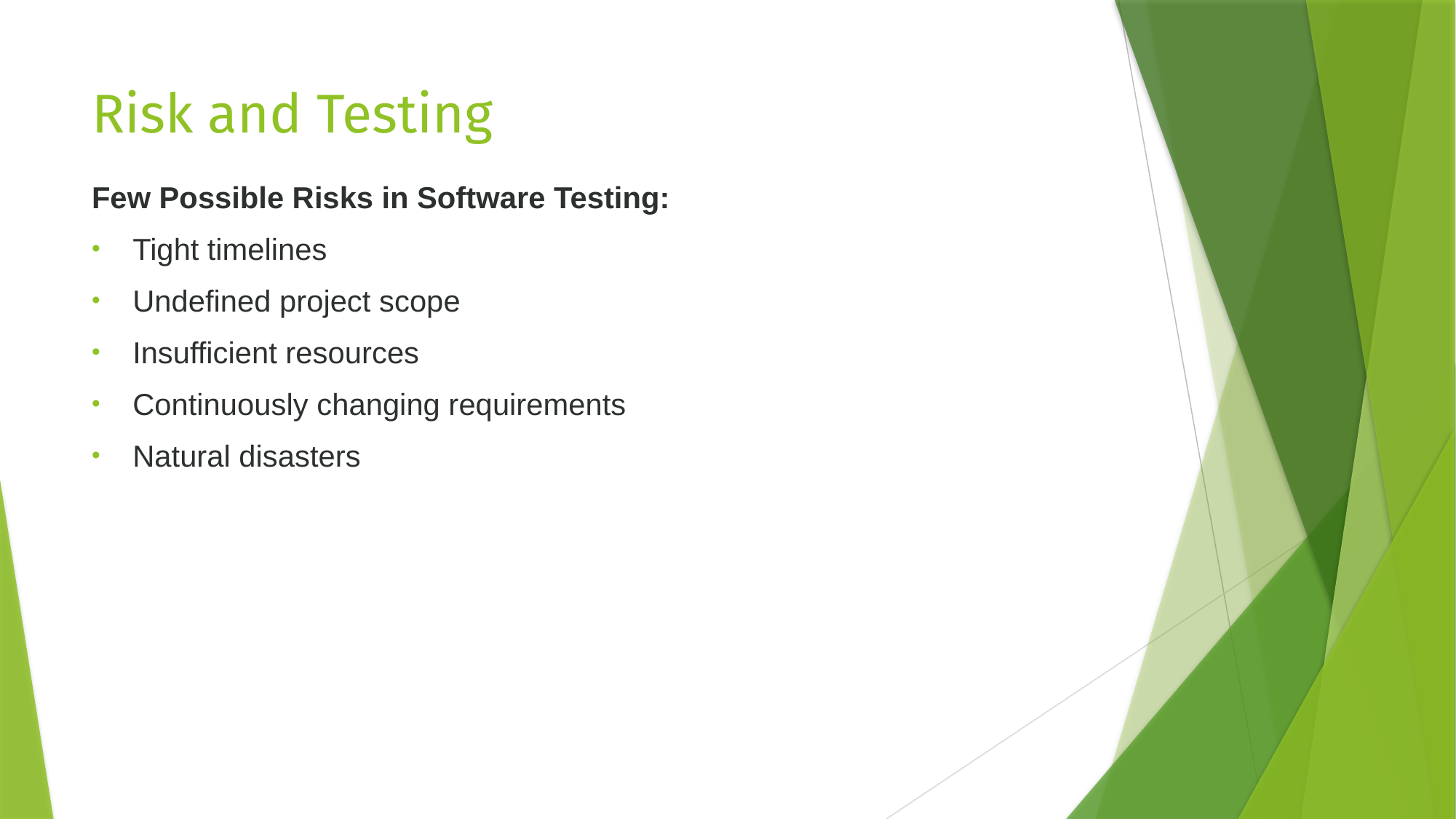

# Risk and Testing
Few Possible Risks in Software Testing:
Tight timelines
Undefined project scope
Insufficient resources
Continuously changing requirements
Natural disasters